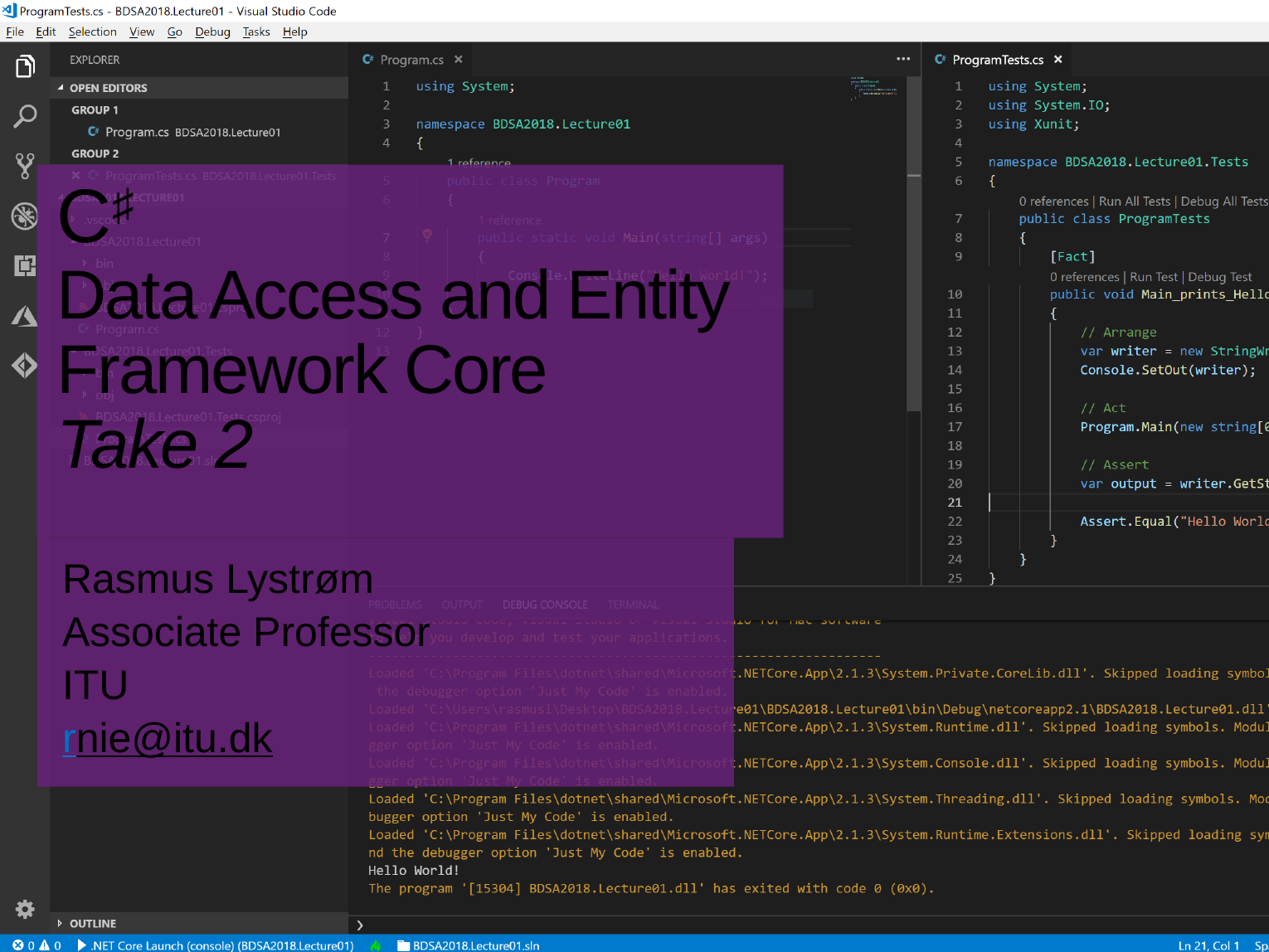

# C♯ Data Access and Entity Framework Core Take 2
Rasmus Lystrøm
Associate Professor
ITU
rnie@itu.dk